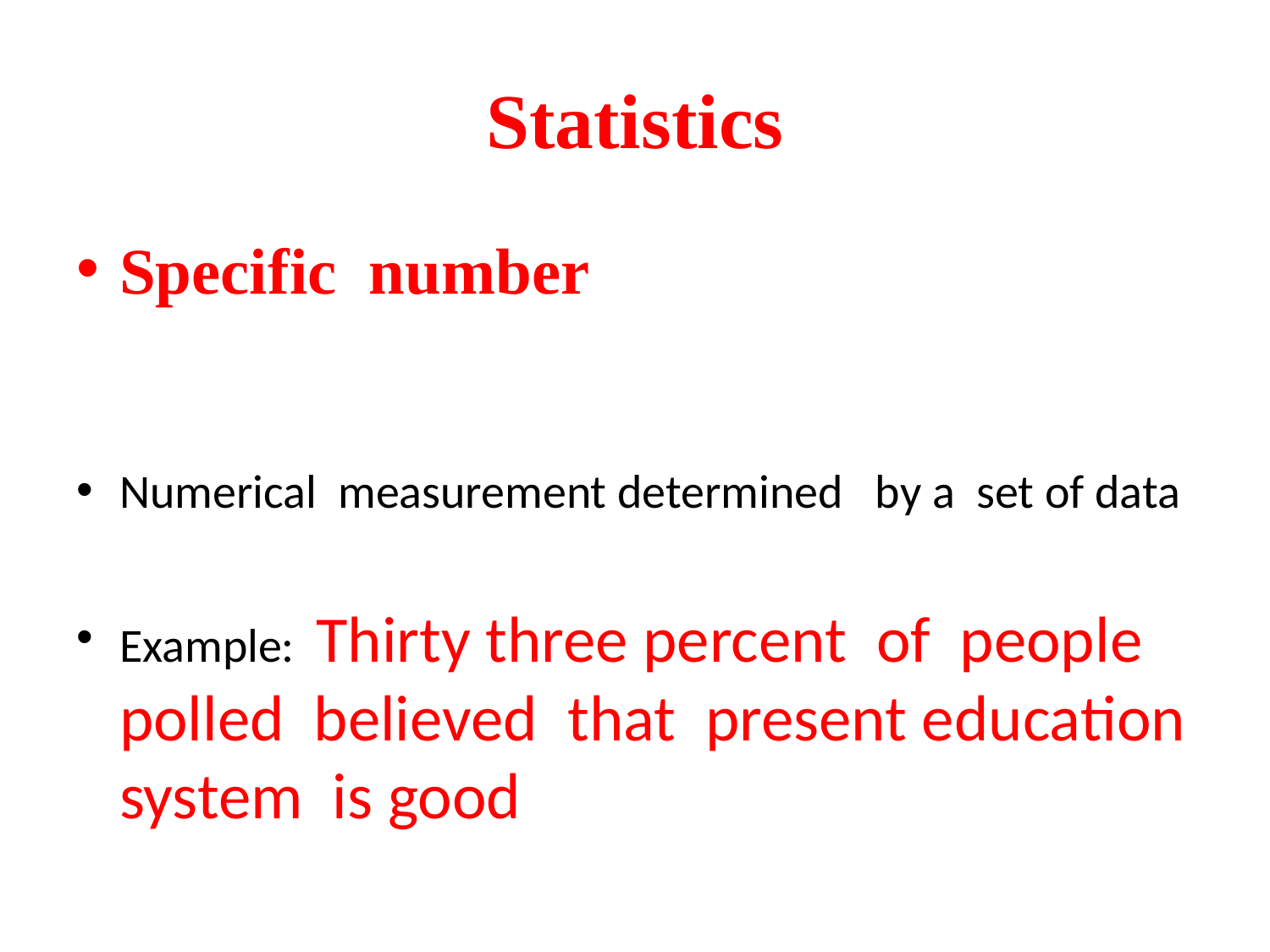

# Statistics
Specific  number

Numerical  measurement determined   by a  set of data

Example:  Thirty three percent  of  people polled  believed  that  present education system  is good